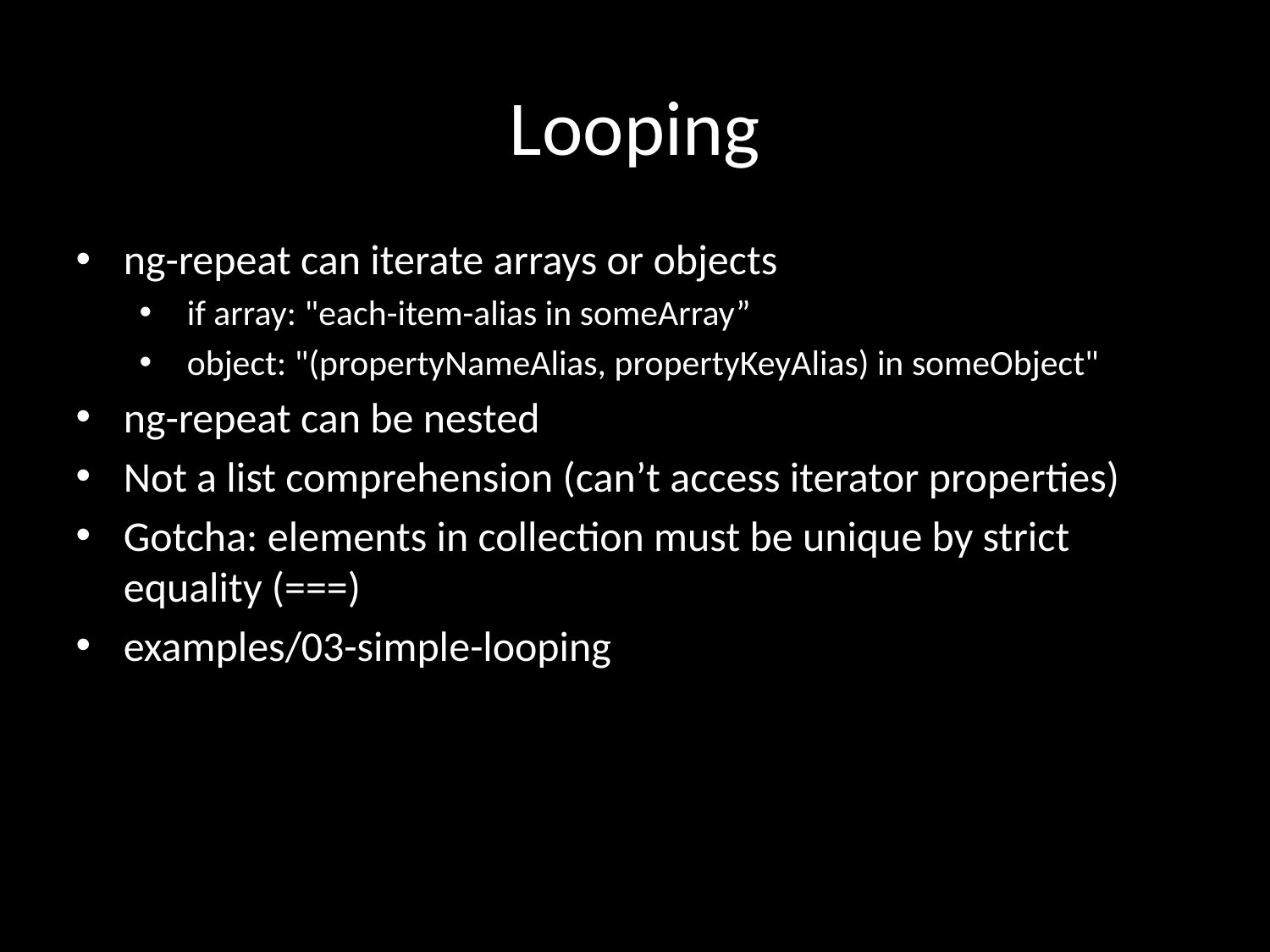

# Looping
ng-repeat can iterate arrays or objects
if array: "each-item-alias in someArray”
object: "(propertyNameAlias, propertyKeyAlias) in someObject"
ng-repeat can be nested
Not a list comprehension (can’t access iterator properties)
Gotcha: elements in collection must be unique by strict equality (===)
examples/03-simple-looping